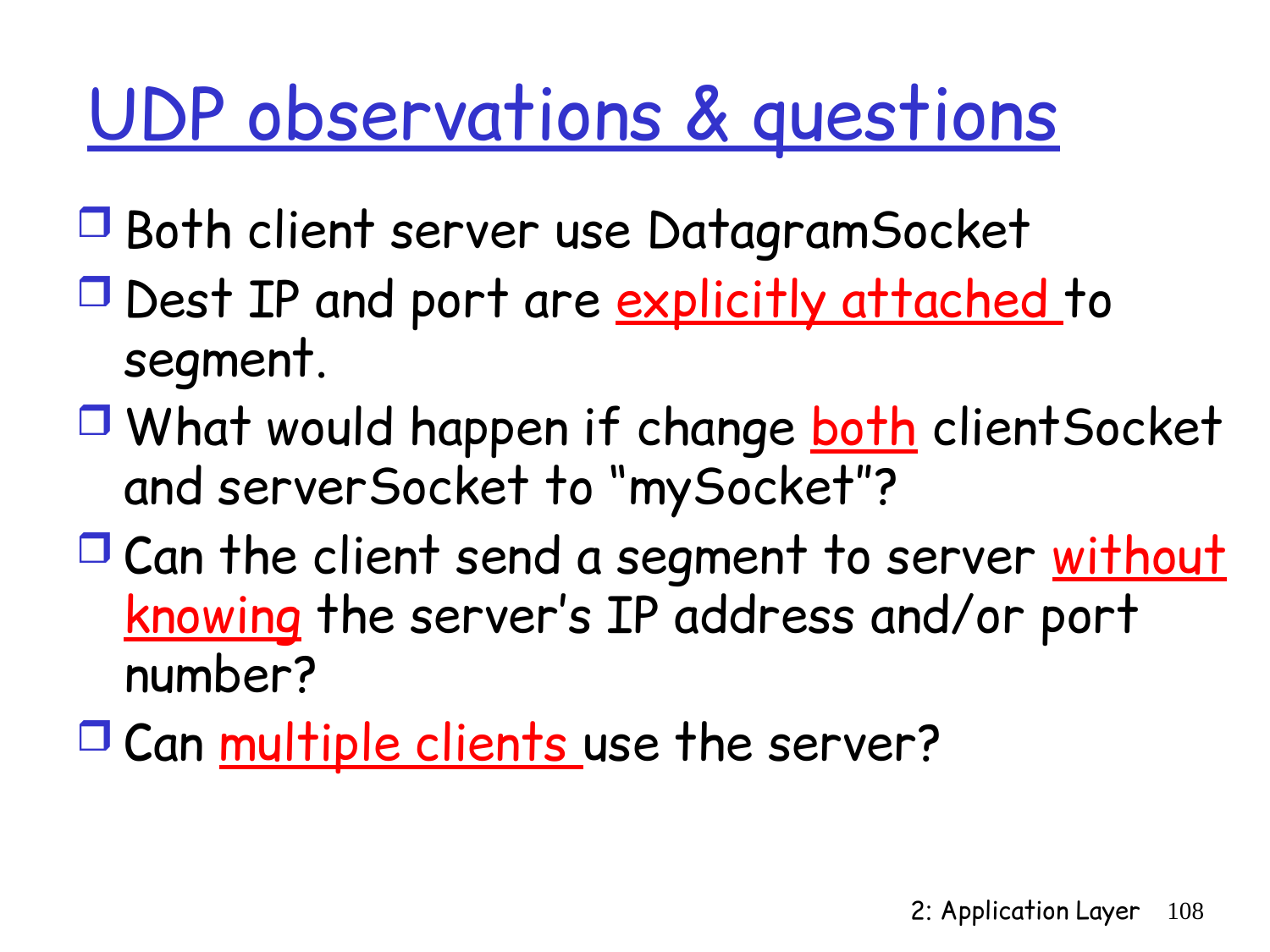

# UDP observations & questions
Both client server use DatagramSocket
Dest IP and port are explicitly attached to segment.
What would happen if change both clientSocket and serverSocket to “mySocket”?
Can the client send a segment to server without knowing the server’s IP address and/or port number?
Can multiple clients use the server?

2: Application Layer
108